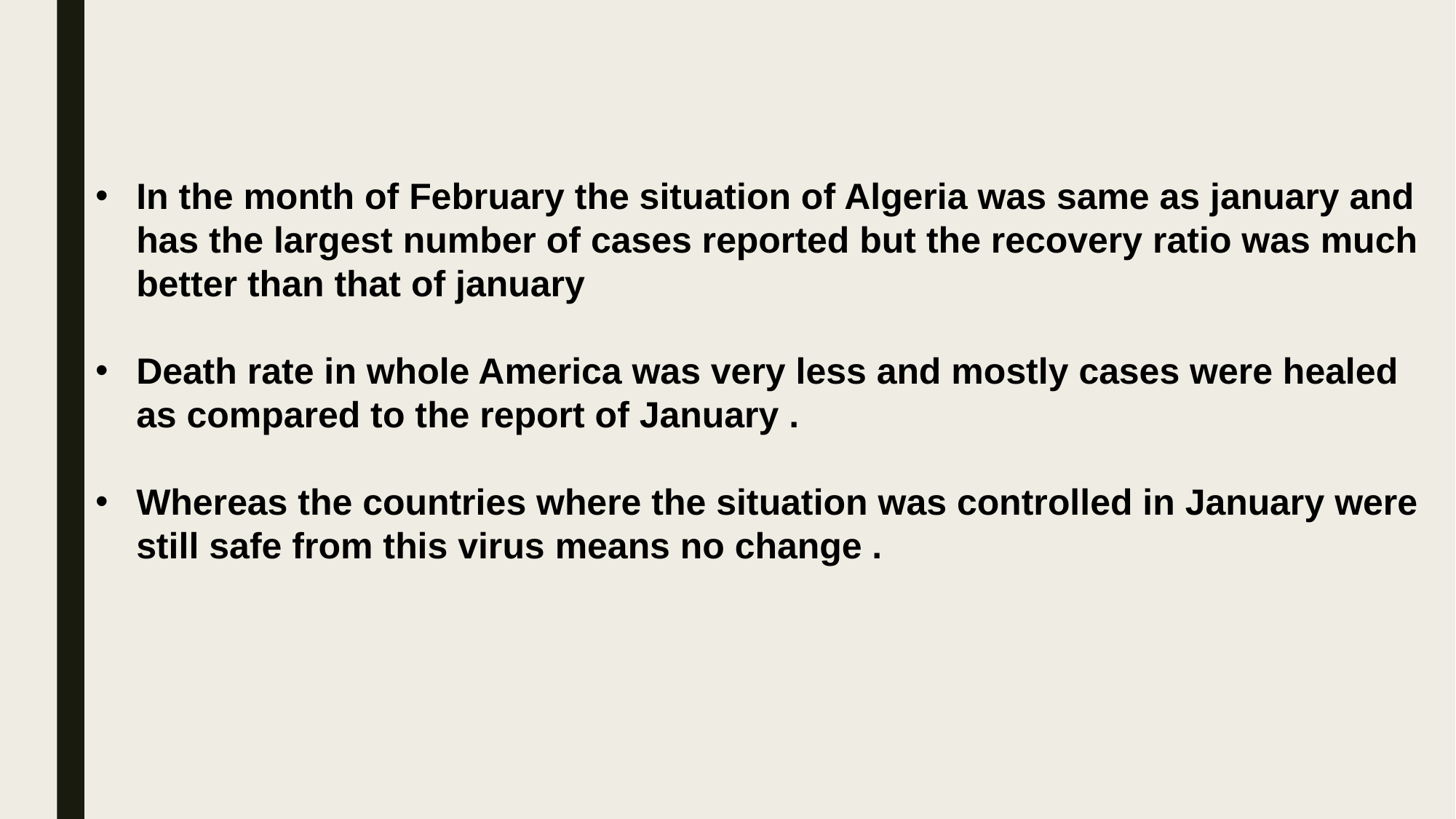

In the month of February the situation of Algeria was same as january and has the largest number of cases reported but the recovery ratio was much better than that of january

Death rate in whole America was very less and mostly cases were healed as compared to the report of January .

Whereas the countries where the situation was controlled in January were still safe from this virus means no change .